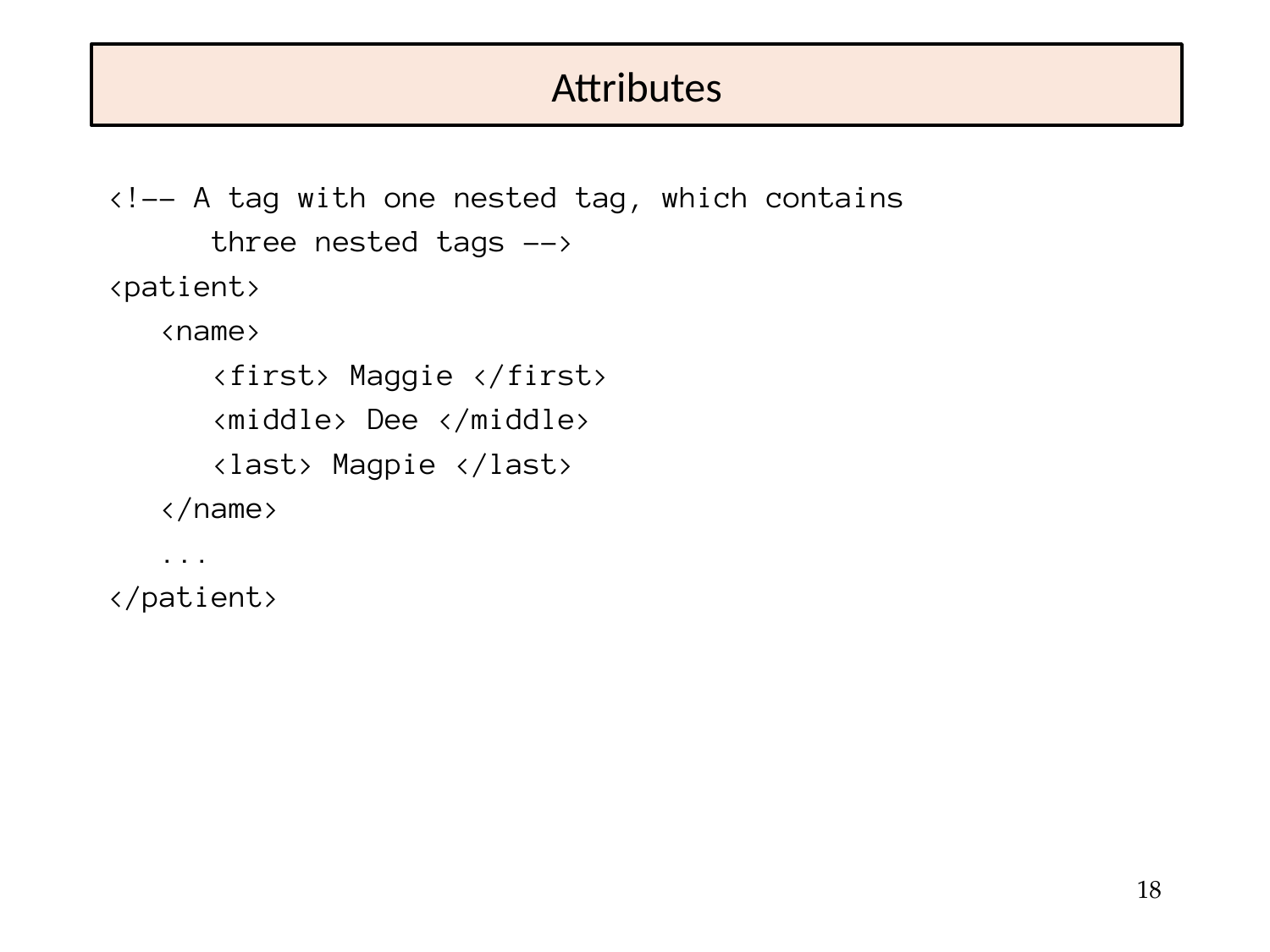

# Attributes
<!-- A tag with one nested tag, which contains
      three nested tags -->
<patient>
   <name>
      <first> Maggie </first>
      <middle> Dee </middle>
      <last> Magpie </last>
   </name>
   ...
</patient>

18